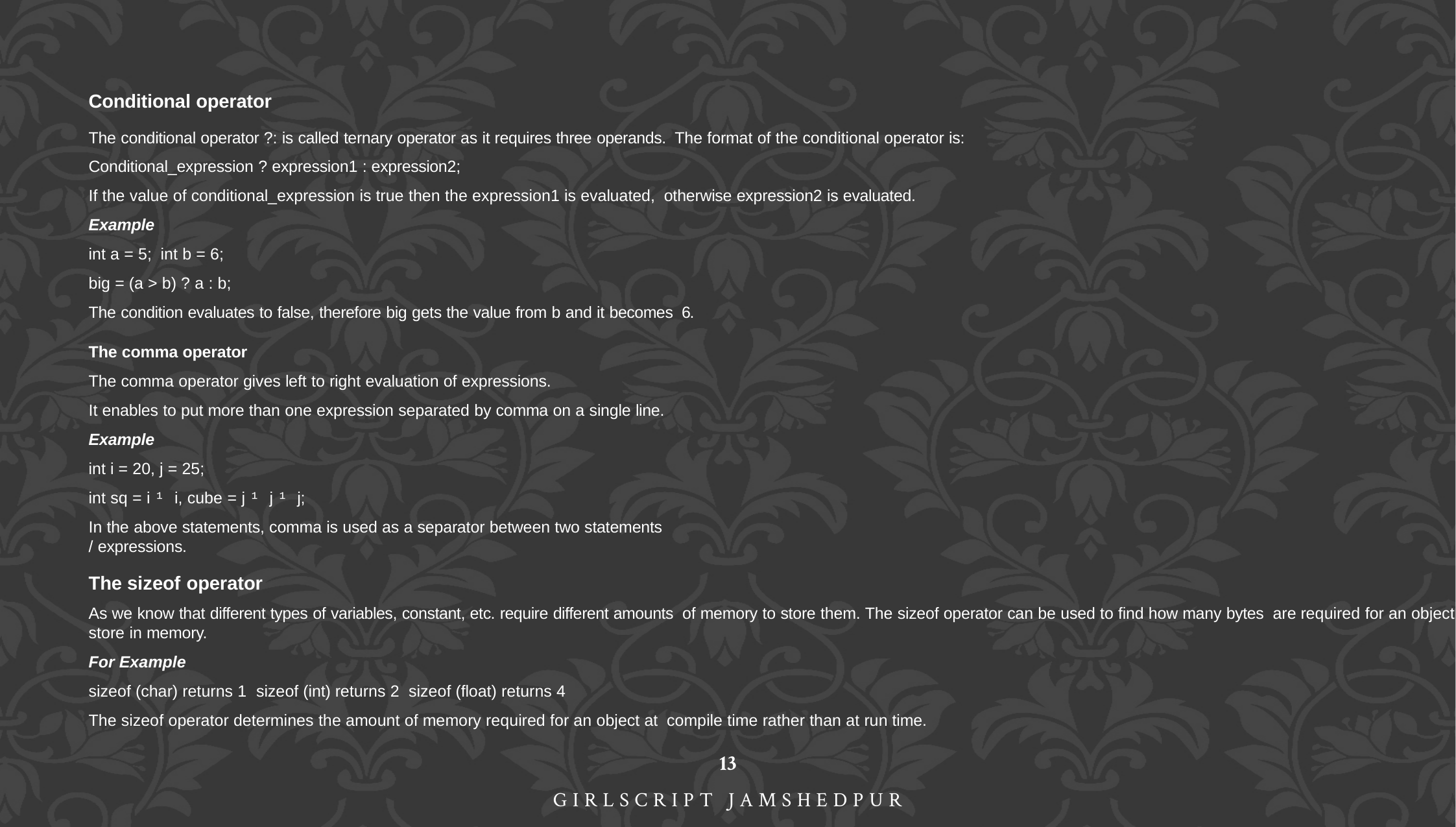

Conditional operator
The conditional operator ?: is called ternary operator as it requires three operands.  The format of the conditional operator is:
Conditional_expression ? expression1 : expression2;
If the value of conditional_expression is true then the expression1 is evaluated,  otherwise expression2 is evaluated.
Example
int a = 5;  int b = 6;
big = (a > b) ? a : b;
The condition evaluates to false, therefore big gets the value from b and it becomes  6.

The comma operator
The comma operator gives left to right evaluation of expressions.
It enables to put more than one expression separated by comma on a single line.
Example
int i = 20, j = 25;
int sq = i ¹ i, cube = j ¹ j ¹ j;
In the above statements, comma is used as a separator between two statements
/ expressions.

The sizeof operator
As we know that different types of variables, constant, etc. require different amounts  of memory to store them. The sizeof operator can be used to find how many bytes  are required for an object to store in memory.
For Example
sizeof (char) returns 1  sizeof (int) returns 2  sizeof (float) returns 4
The sizeof operator determines the amount of memory required for an object at  compile time rather than at run time.
13
GIRLSCRIPT JAMSHEDPUR